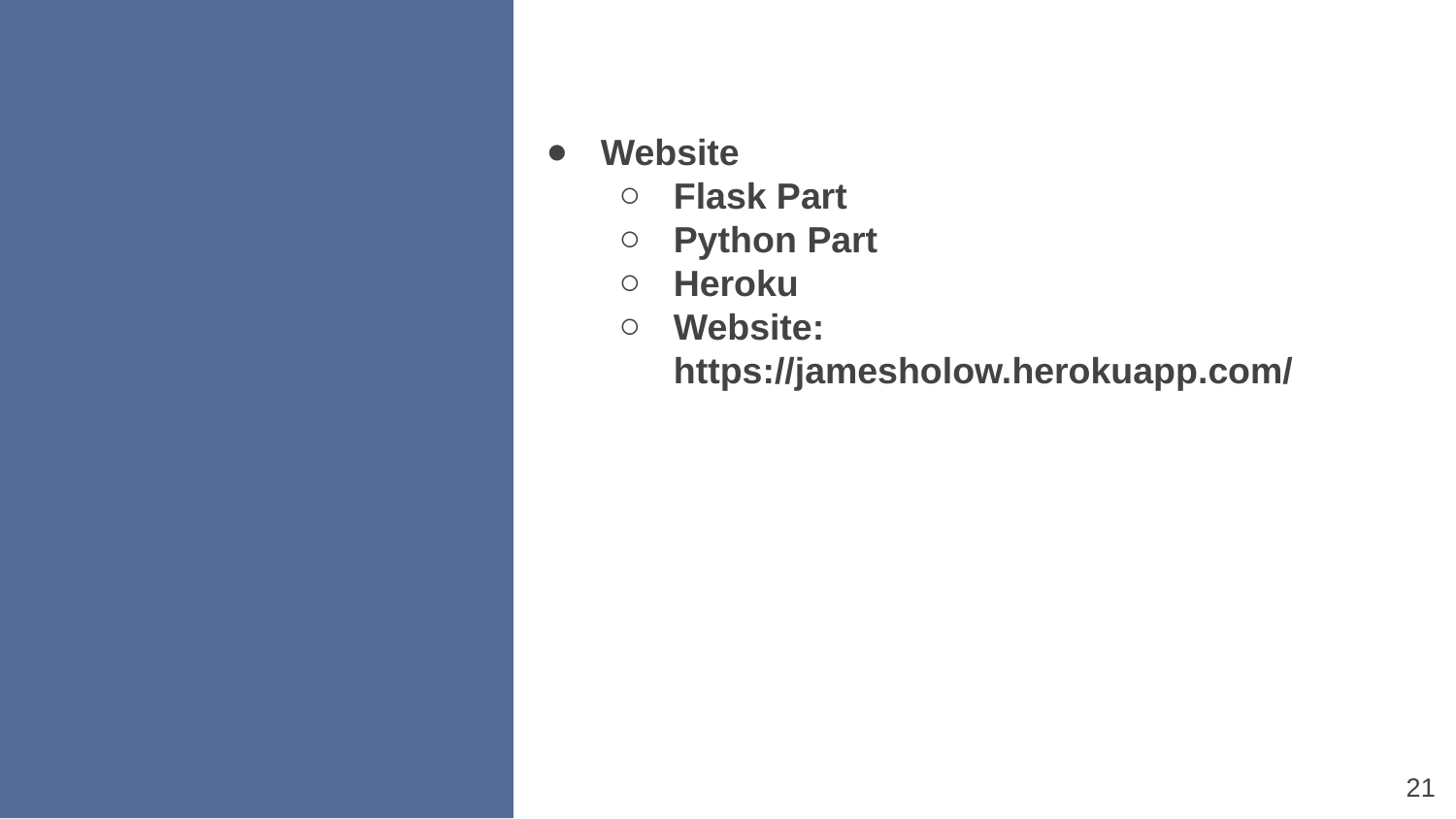

Website
Flask Part
Python Part
Heroku
Website: https://jamesholow.herokuapp.com/

21